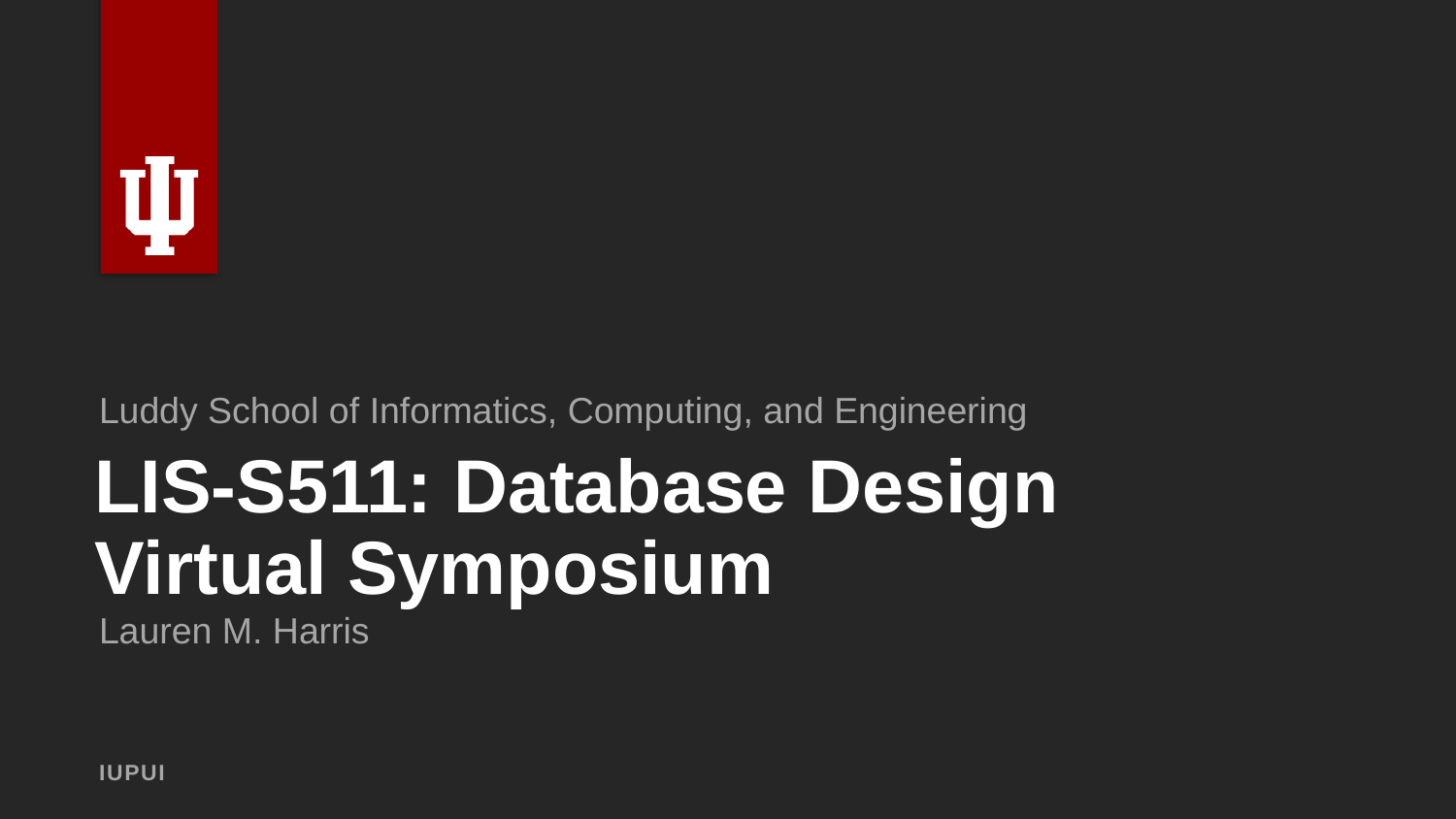

Luddy School of Informatics, Computing, and Engineering
# LIS-S511: Database Design Virtual Symposium
Lauren M. Harris
IUPUI